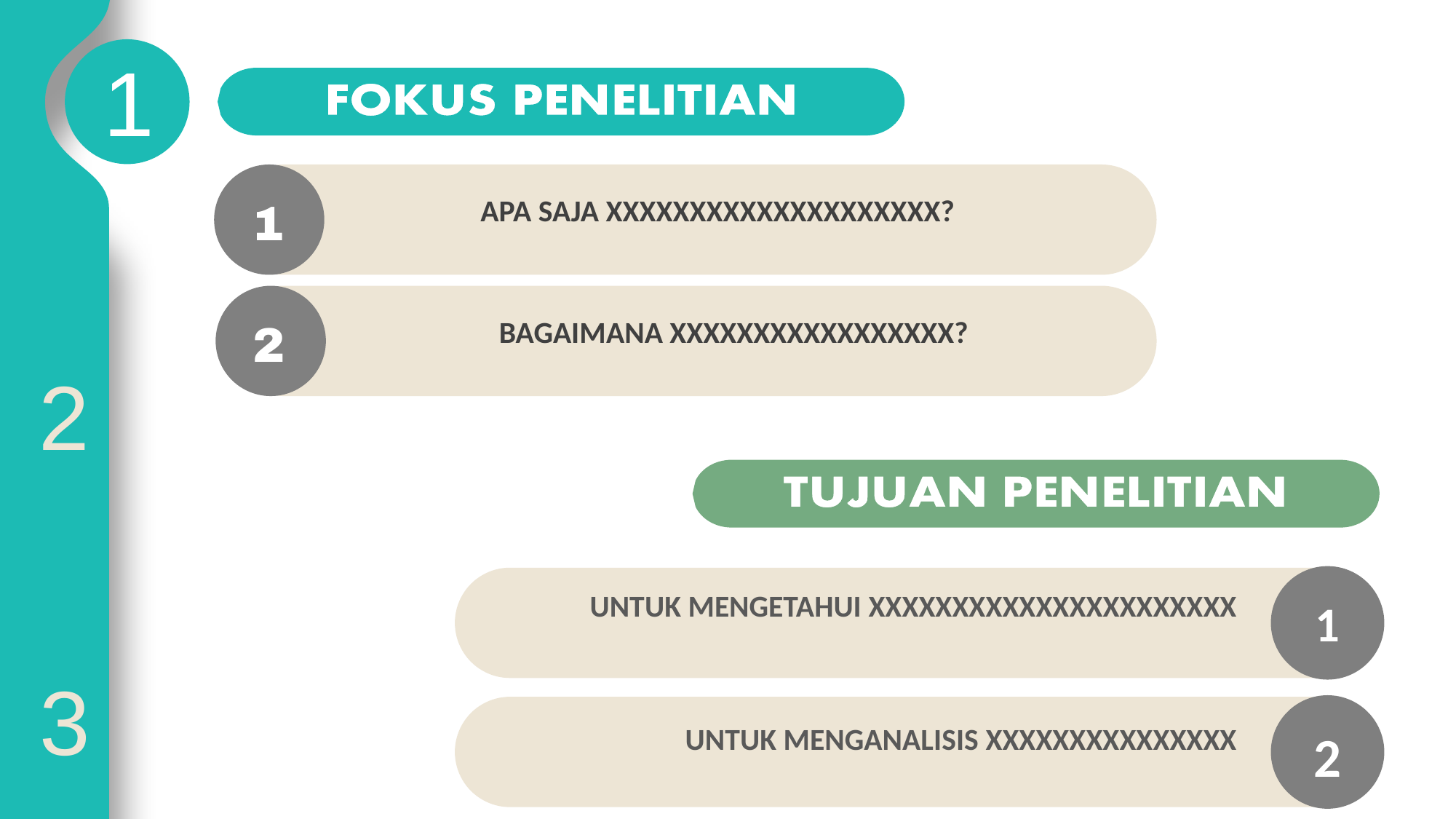

1

APA SAJA XXXXXXXXXXXXXXXXXXXX?

1

BAGAIMANA XXXXXXXXXXXXXXXXX?
2

2
2

UNTUK MENGETAHUI XXXXXXXXXXXXXXXXXXXXXX
1

3
3

UNTUK MENGANALISIS XXXXXXXXXXXXXXX
2